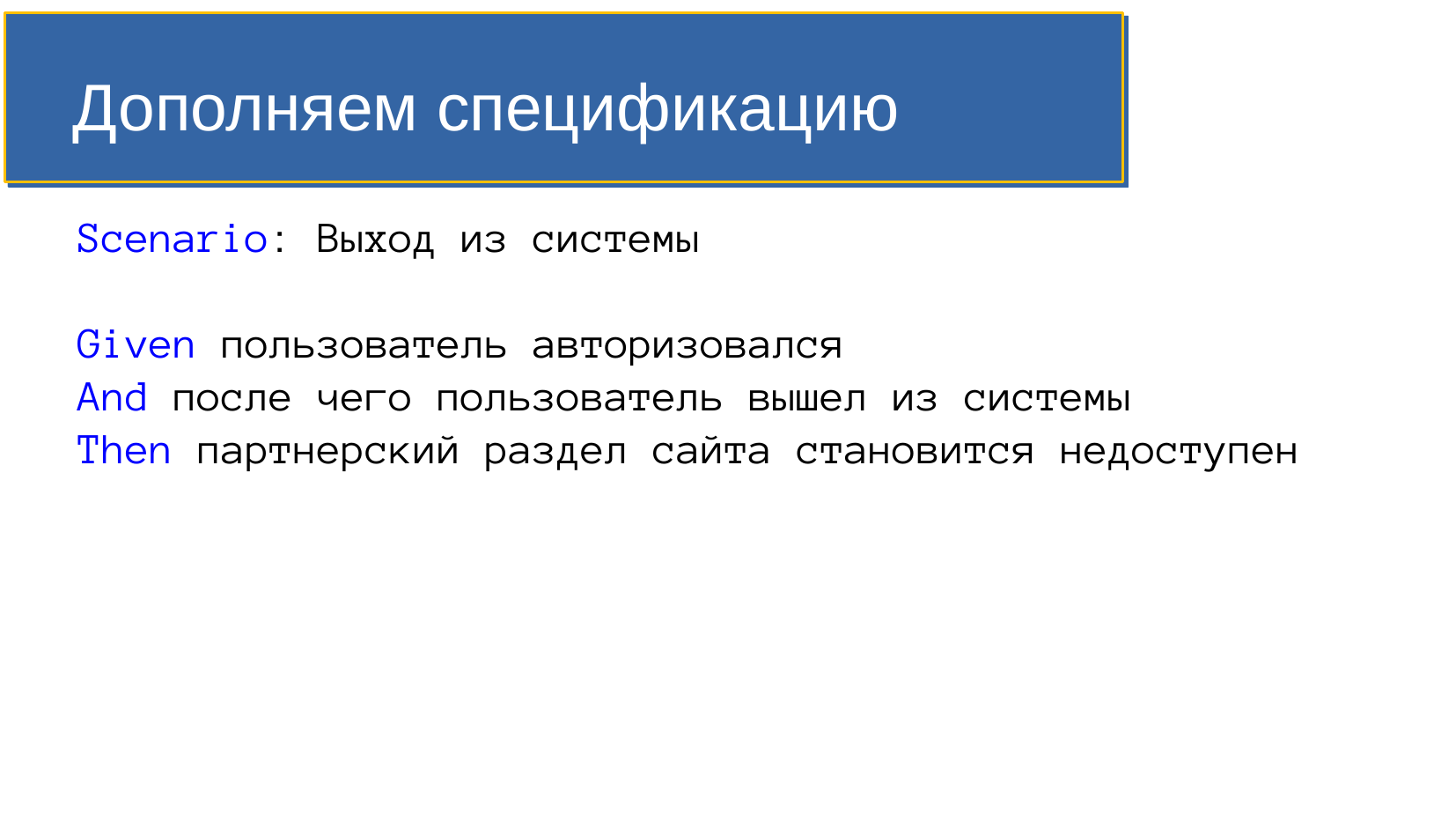

Дополняем спецификацию
Scenario: Выход из системы

Given пользователь авторизовался
And после чего пользователь вышел из системы
Then партнерский раздел сайта становится недоступен